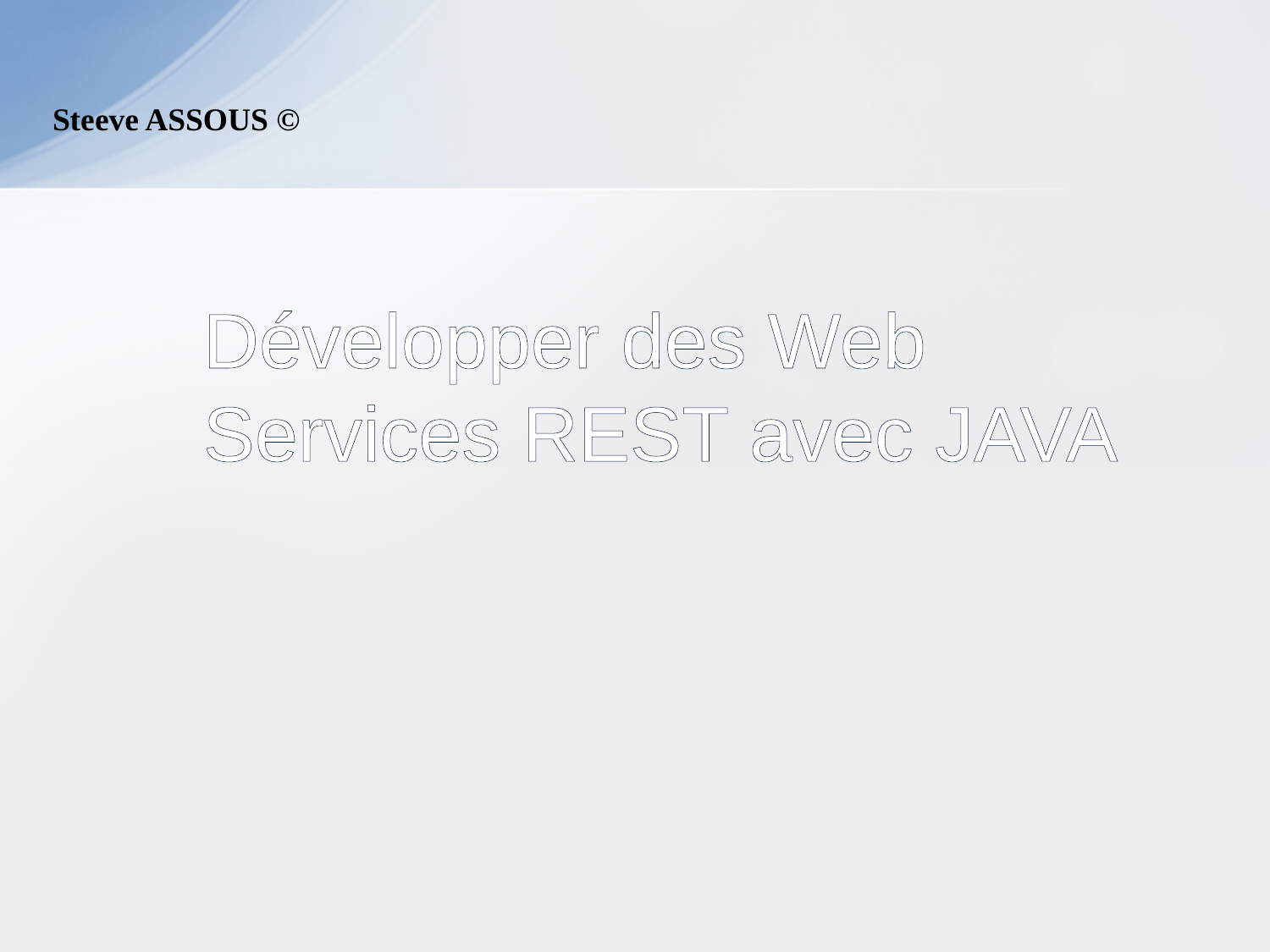

# Développer des Web Services REST avec JAVA